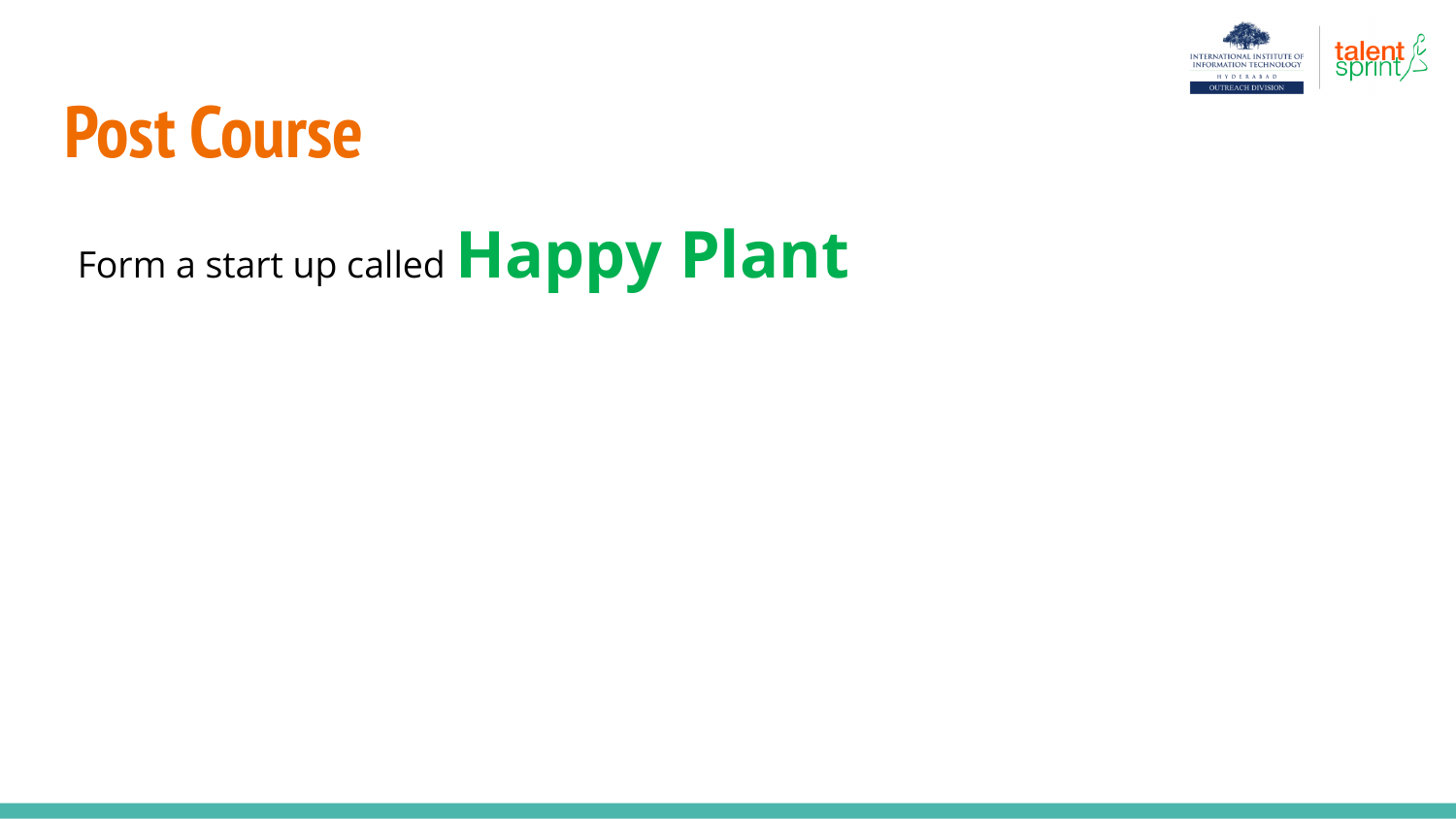

# Post Course
Form a start up called Happy Plant